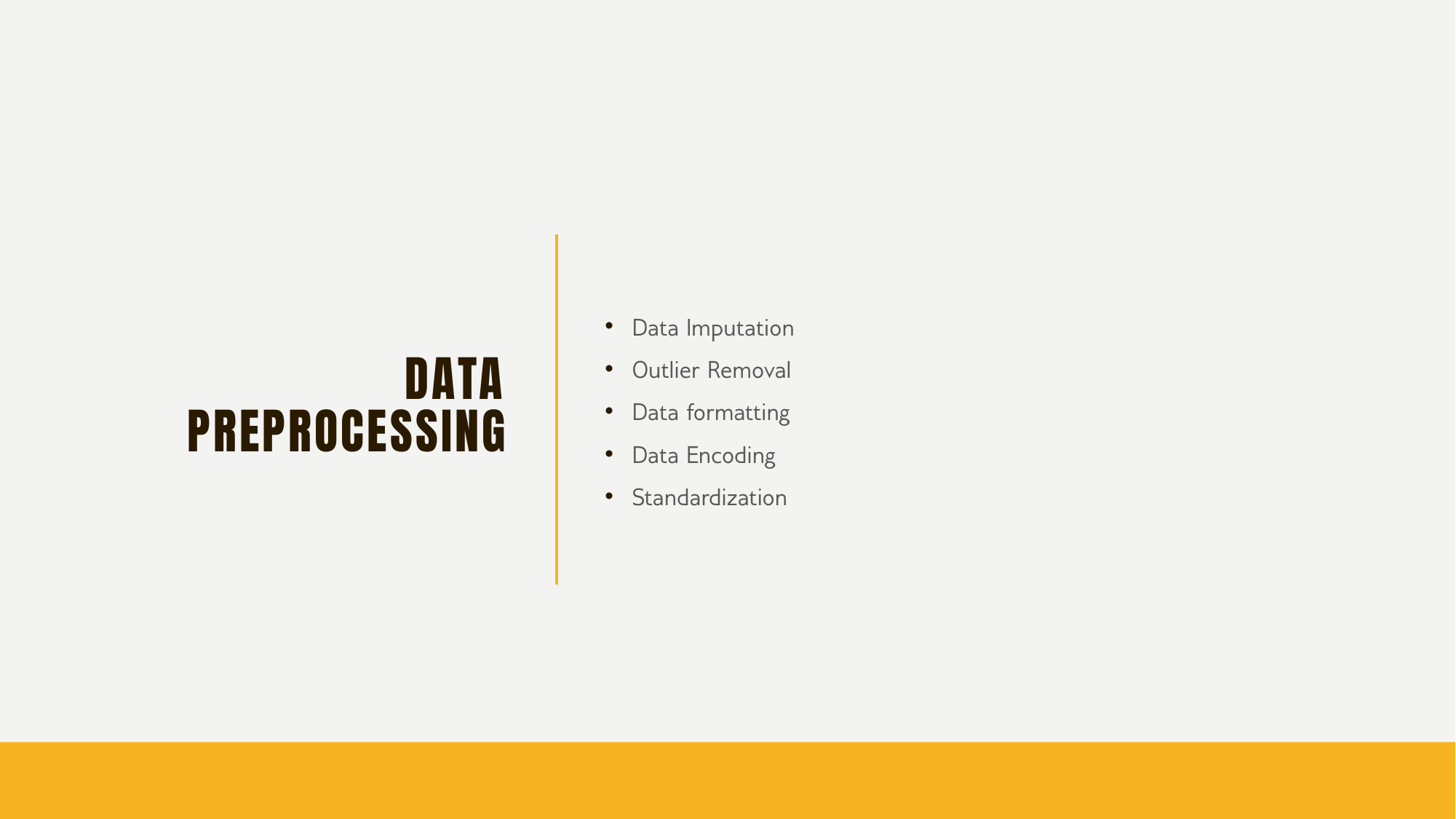

# Data Preprocessing
Data Imputation
Outlier Removal
Data formatting
Data Encoding
Standardization